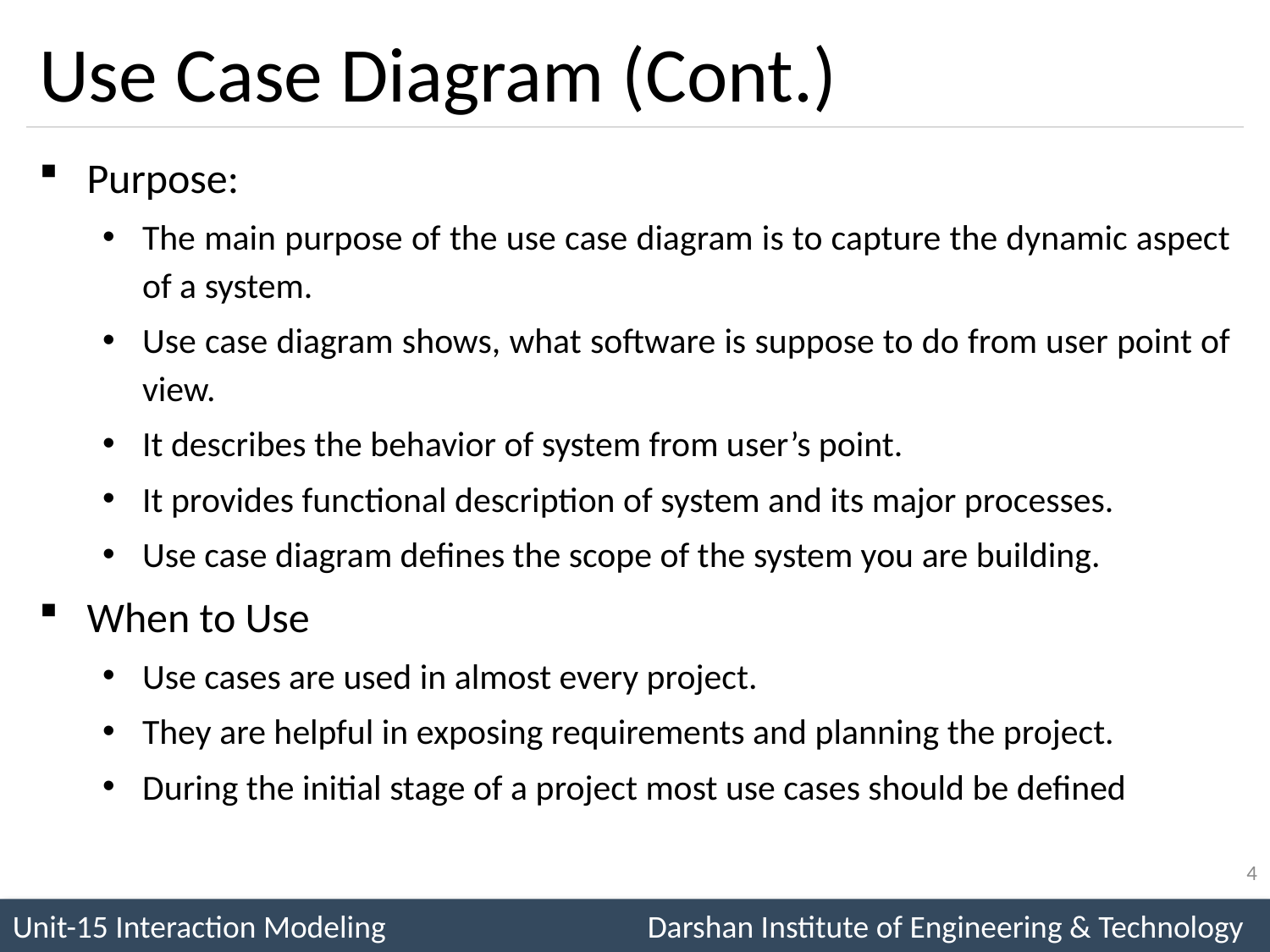

# Use Case Diagram (Cont.)
Purpose:
The main purpose of the use case diagram is to capture the dynamic aspect of a system.
Use case diagram shows, what software is suppose to do from user point of view.
It describes the behavior of system from user’s point.
It provides functional description of system and its major processes.
Use case diagram defines the scope of the system you are building.
When to Use
Use cases are used in almost every project.
They are helpful in exposing requirements and planning the project.
During the initial stage of a project most use cases should be defined
4